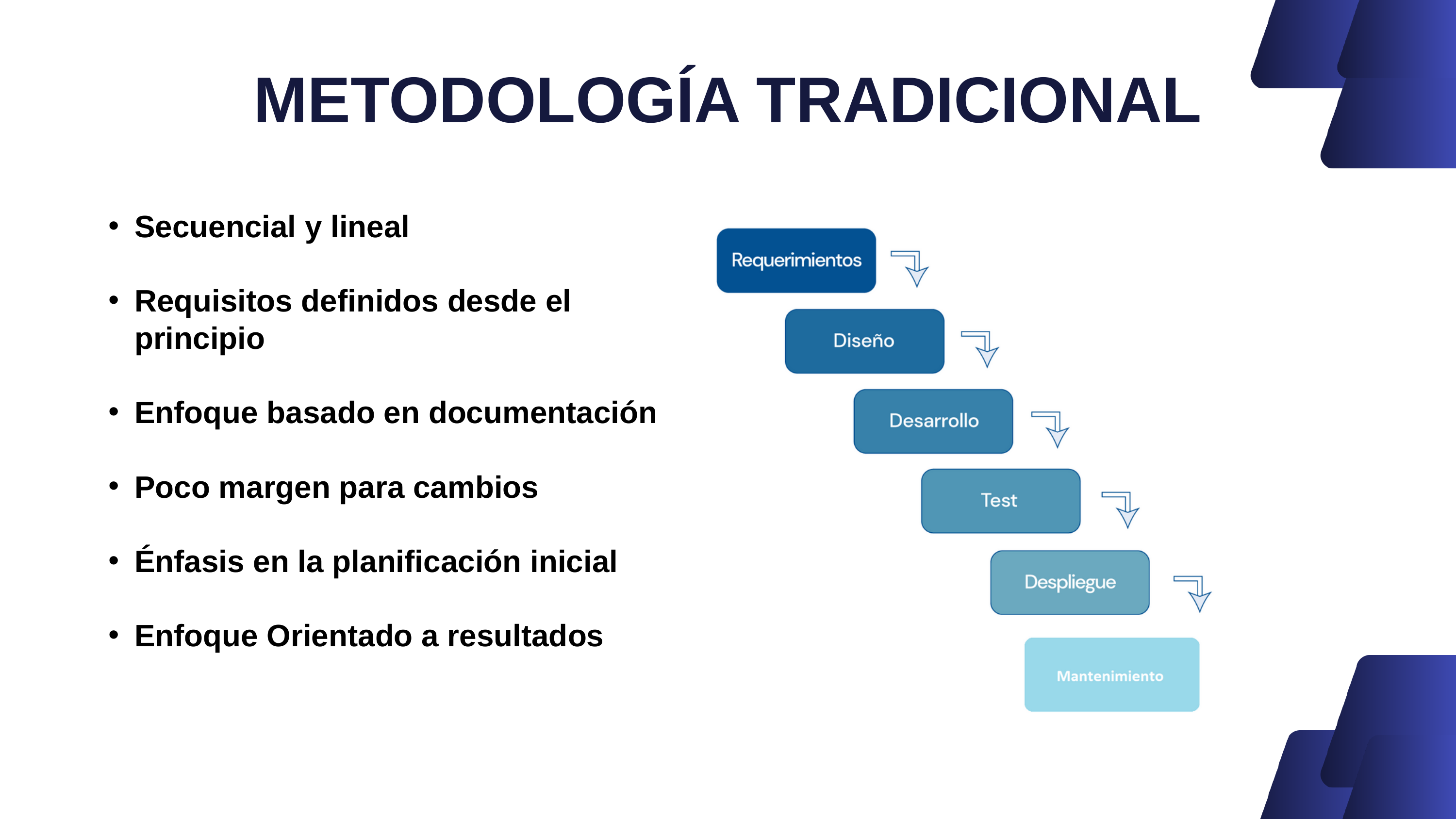

METODOLOGÍA TRADICIONAL

Secuencial y lineal

Requisitos definidos desde el principio

Enfoque basado en documentación

Poco margen para cambios

Énfasis en la planificación inicial

Enfoque Orientado a resultados